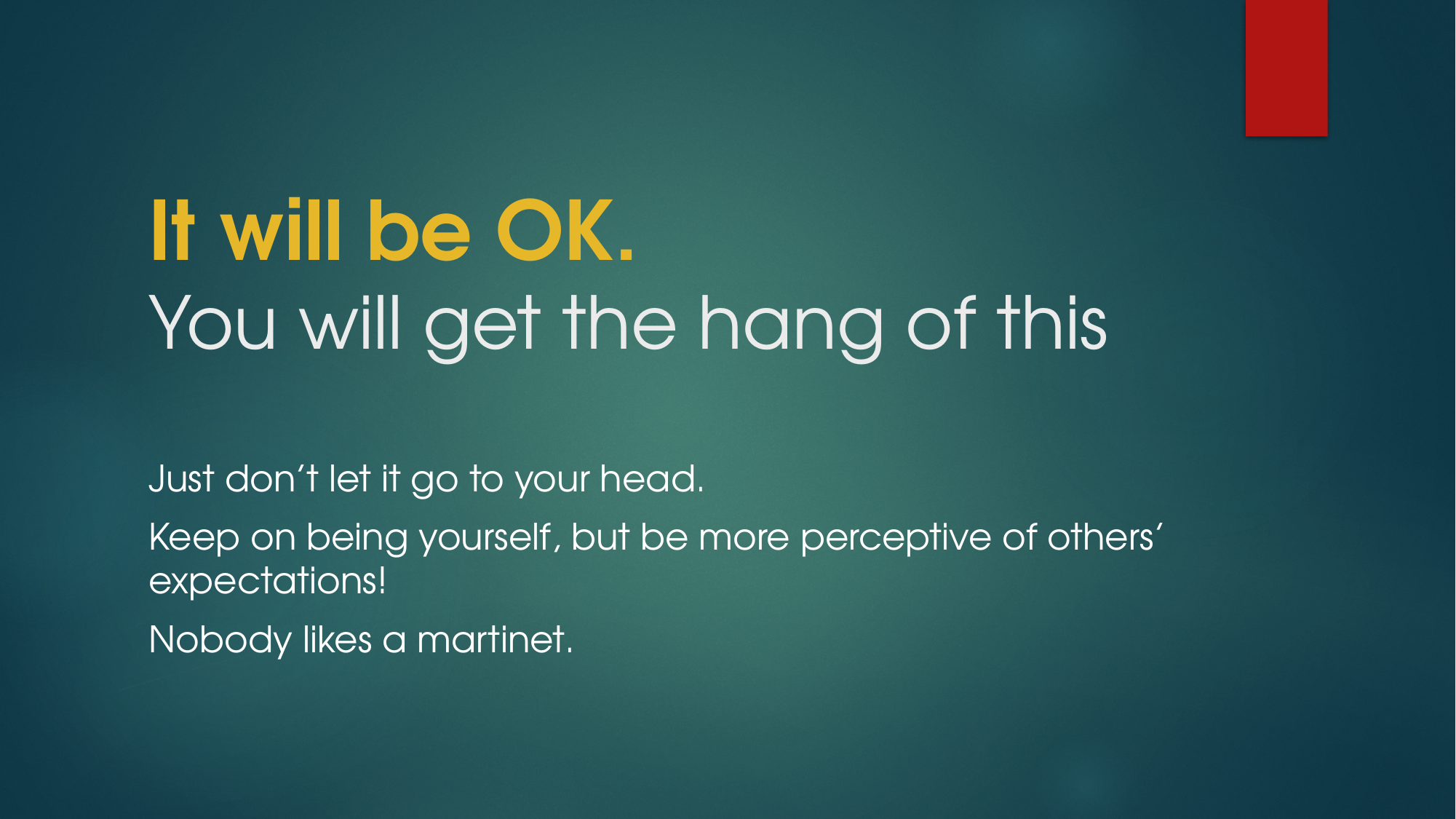

# It will be OK. You will get the hang of this
Just don’t let it go to your head.
Keep on being yourself, but be more perceptive of others’ expectations!
Nobody likes a martinet.